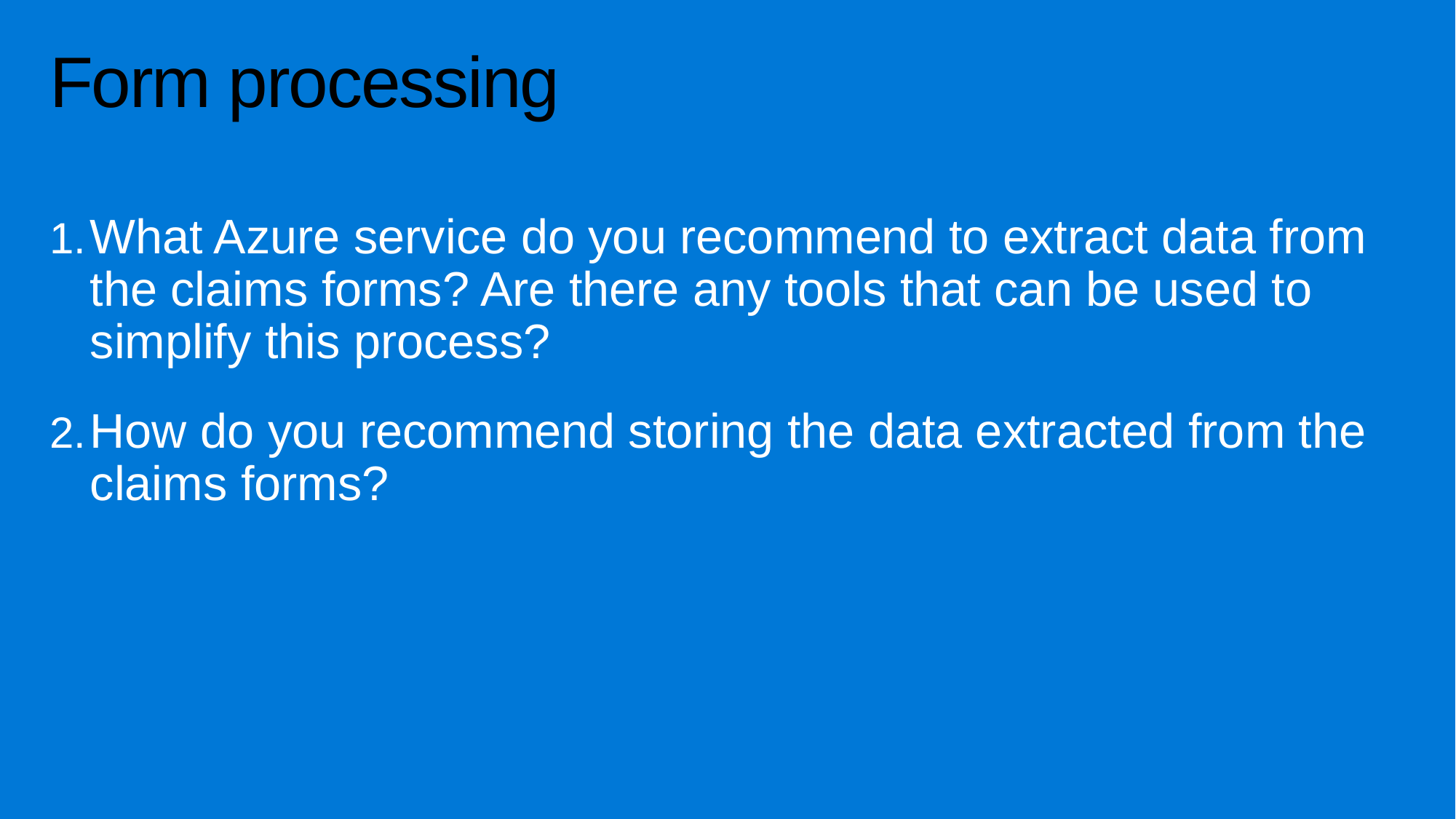

# Form processing
What Azure service do you recommend to extract data from the claims forms? Are there any tools that can be used to simplify this process?
How do you recommend storing the data extracted from the claims forms?